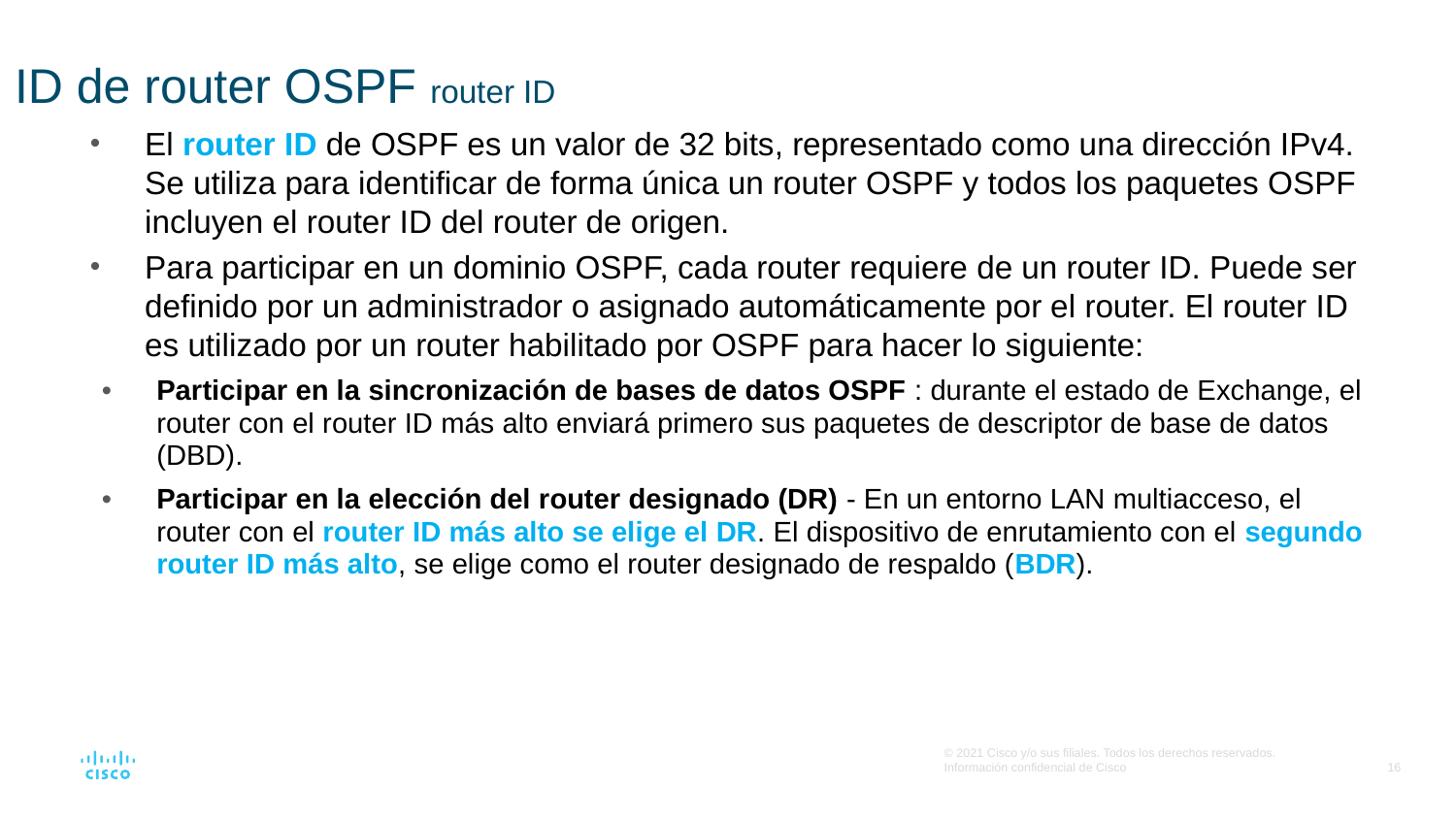

# ID de router OSPF router ID
El router ID de OSPF es un valor de 32 bits, representado como una dirección IPv4. Se utiliza para identificar de forma única un router OSPF y todos los paquetes OSPF incluyen el router ID del router de origen.
Para participar en un dominio OSPF, cada router requiere de un router ID. Puede ser definido por un administrador o asignado automáticamente por el router. El router ID es utilizado por un router habilitado por OSPF para hacer lo siguiente:
Participar en la sincronización de bases de datos OSPF : durante el estado de Exchange, el router con el router ID más alto enviará primero sus paquetes de descriptor de base de datos (DBD).
Participar en la elección del router designado (DR) - En un entorno LAN multiacceso, el router con el router ID más alto se elige el DR. El dispositivo de enrutamiento con el segundo router ID más alto, se elige como el router designado de respaldo (BDR).